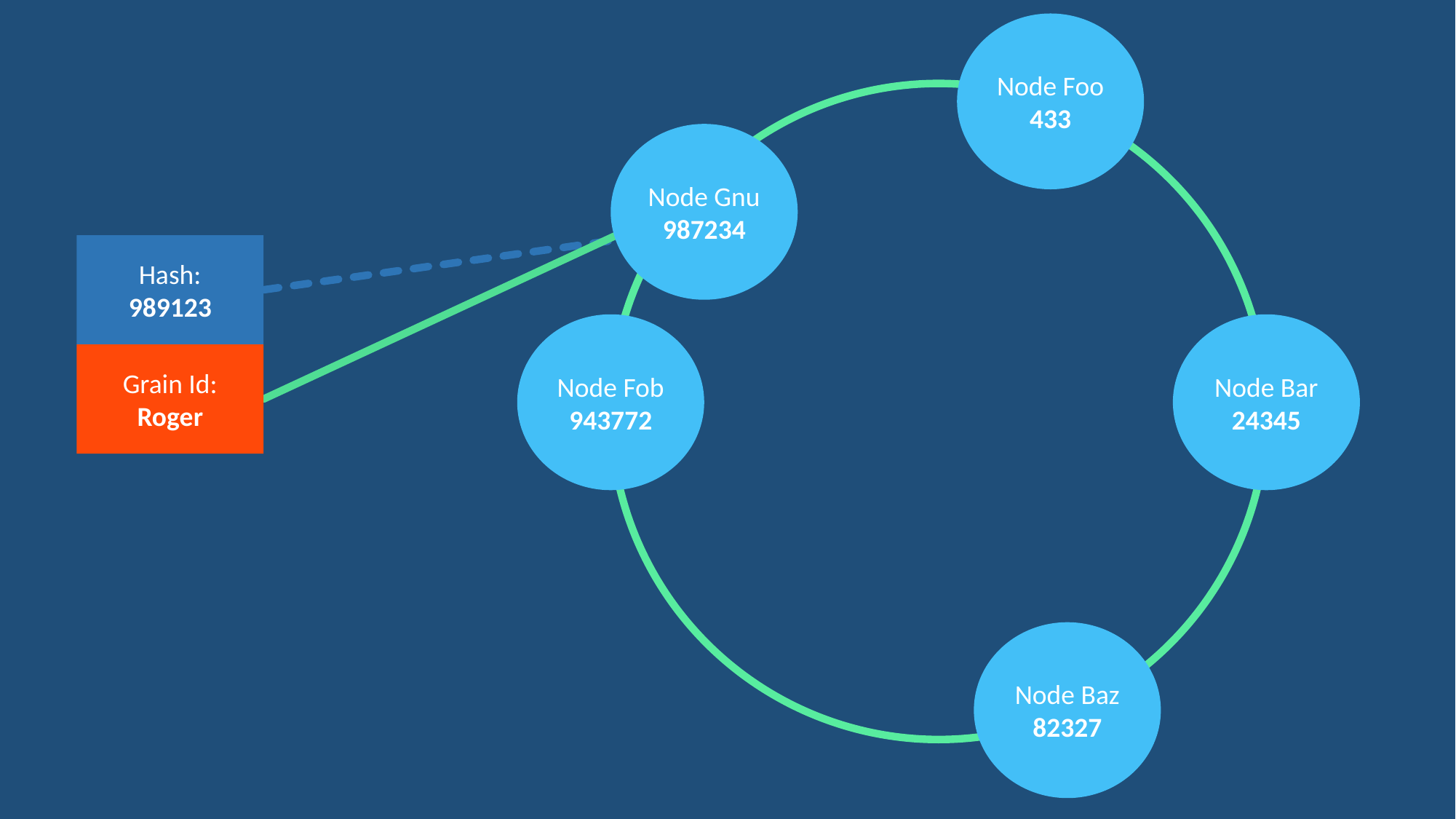

Node Foo
433

Node Gnu
987234
Hash:
989123
Node Fob
943772
Node Bar
24345
Grain Id:
Roger
Node Baz
82327